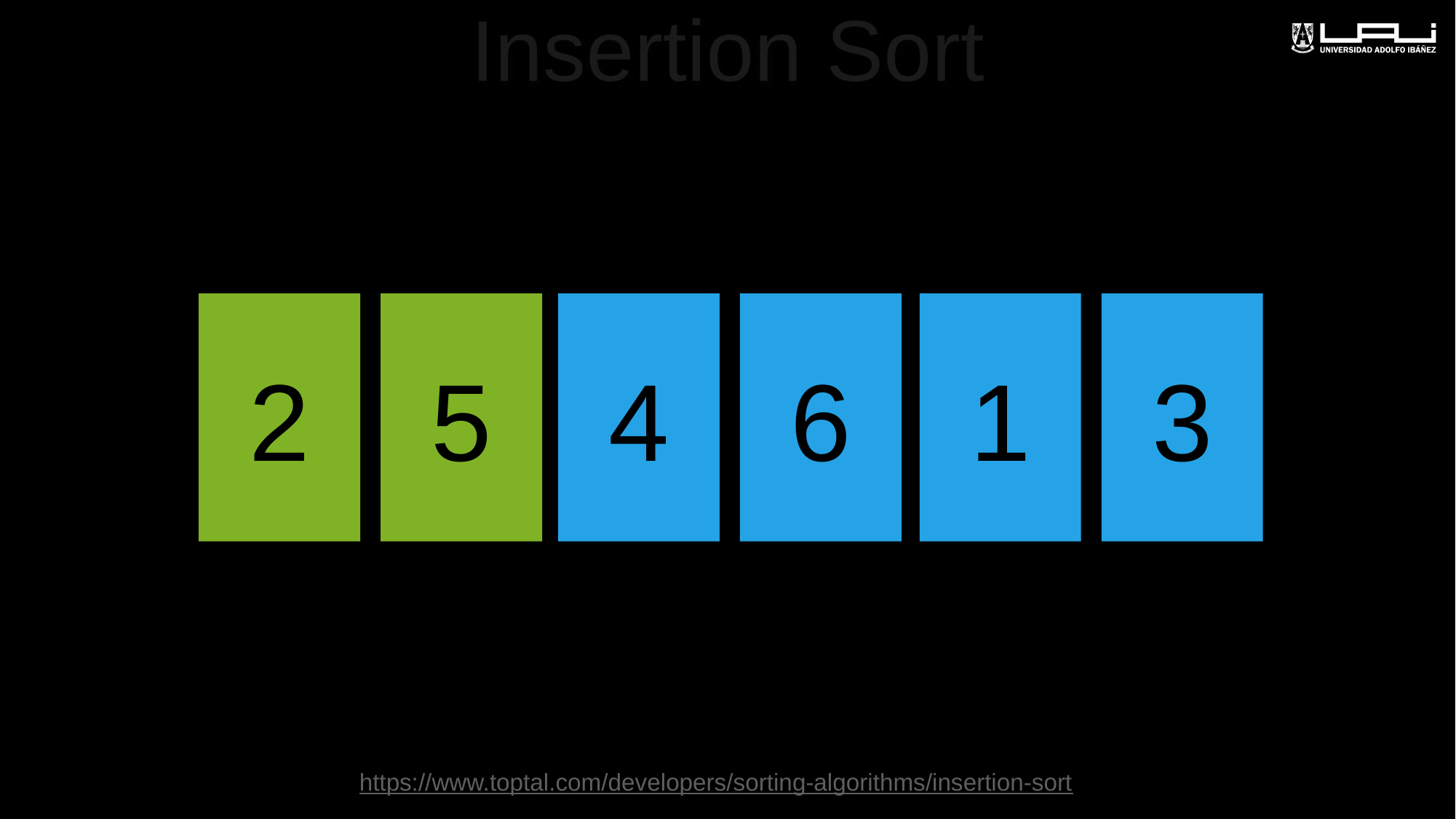

# Insertion Sort
2
5
4
6
1
3
https://www.toptal.com/developers/sorting-algorithms/insertion-sort